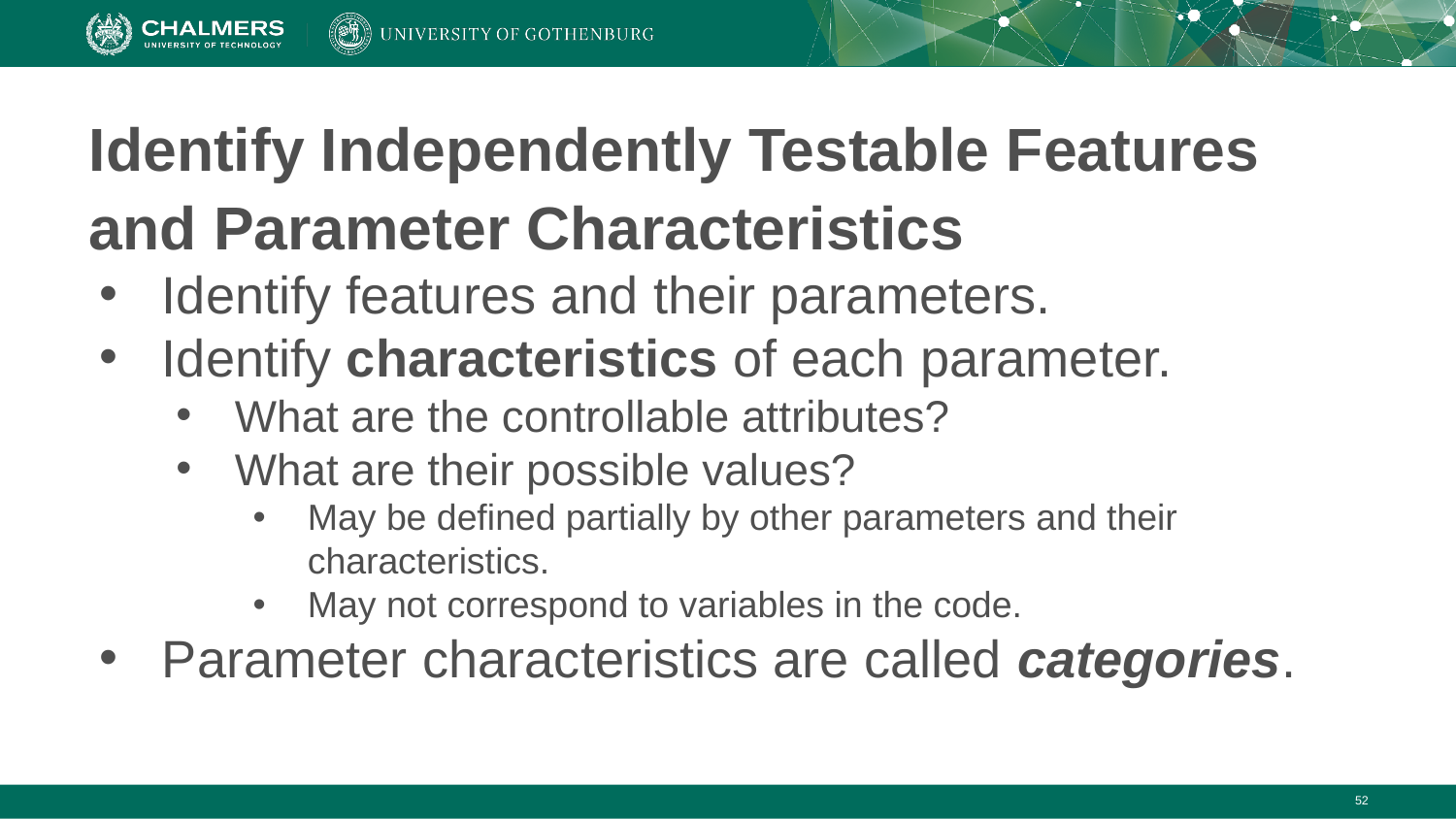

# Identify Independently Testable Features and Parameter Characteristics
Identify features and their parameters.
Identify characteristics of each parameter.
What are the controllable attributes?
What are their possible values?
May be defined partially by other parameters and their characteristics.
May not correspond to variables in the code.
Parameter characteristics are called categories.
52